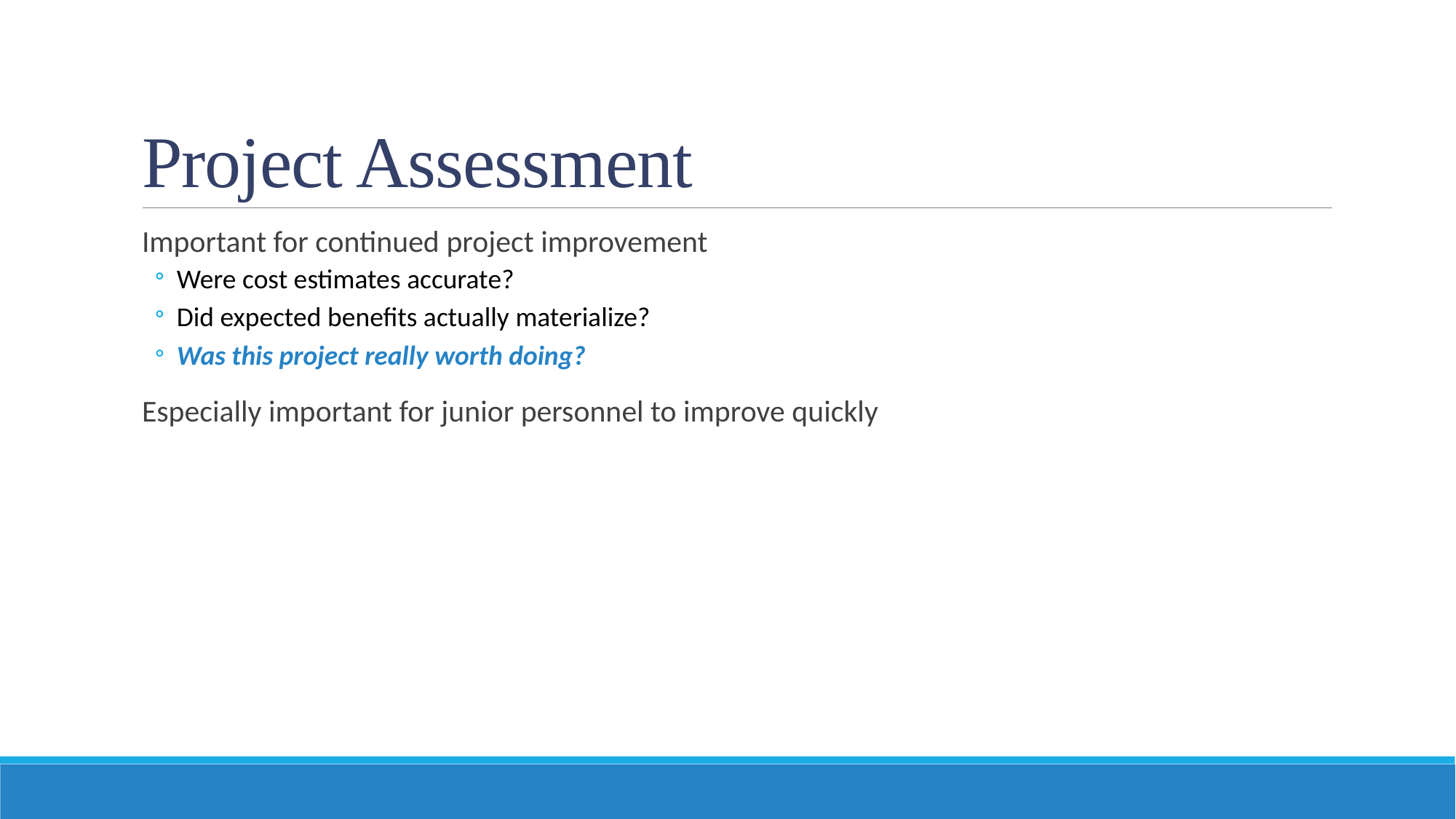

# Project Assessment
Important for continued project improvement
Were cost estimates accurate?
Did expected benefits actually materialize?
Was this project really worth doing?
Especially important for junior personnel to improve quickly